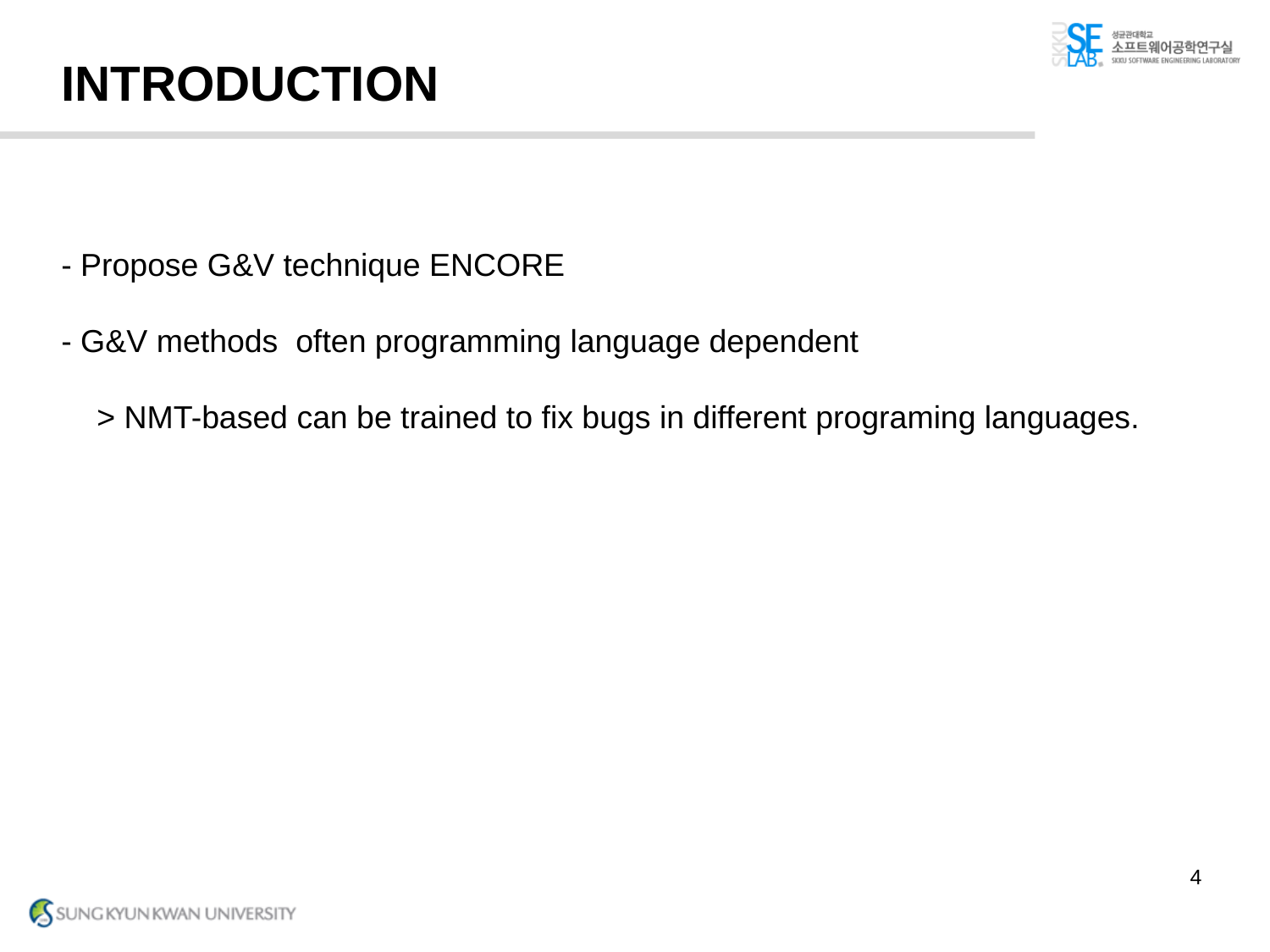

# INTRODUCTION
- Propose G&V technique ENCORE

- G&V methods  often programming language dependent

    > NMT-based can be trained to fix bugs in different programing languages.

4